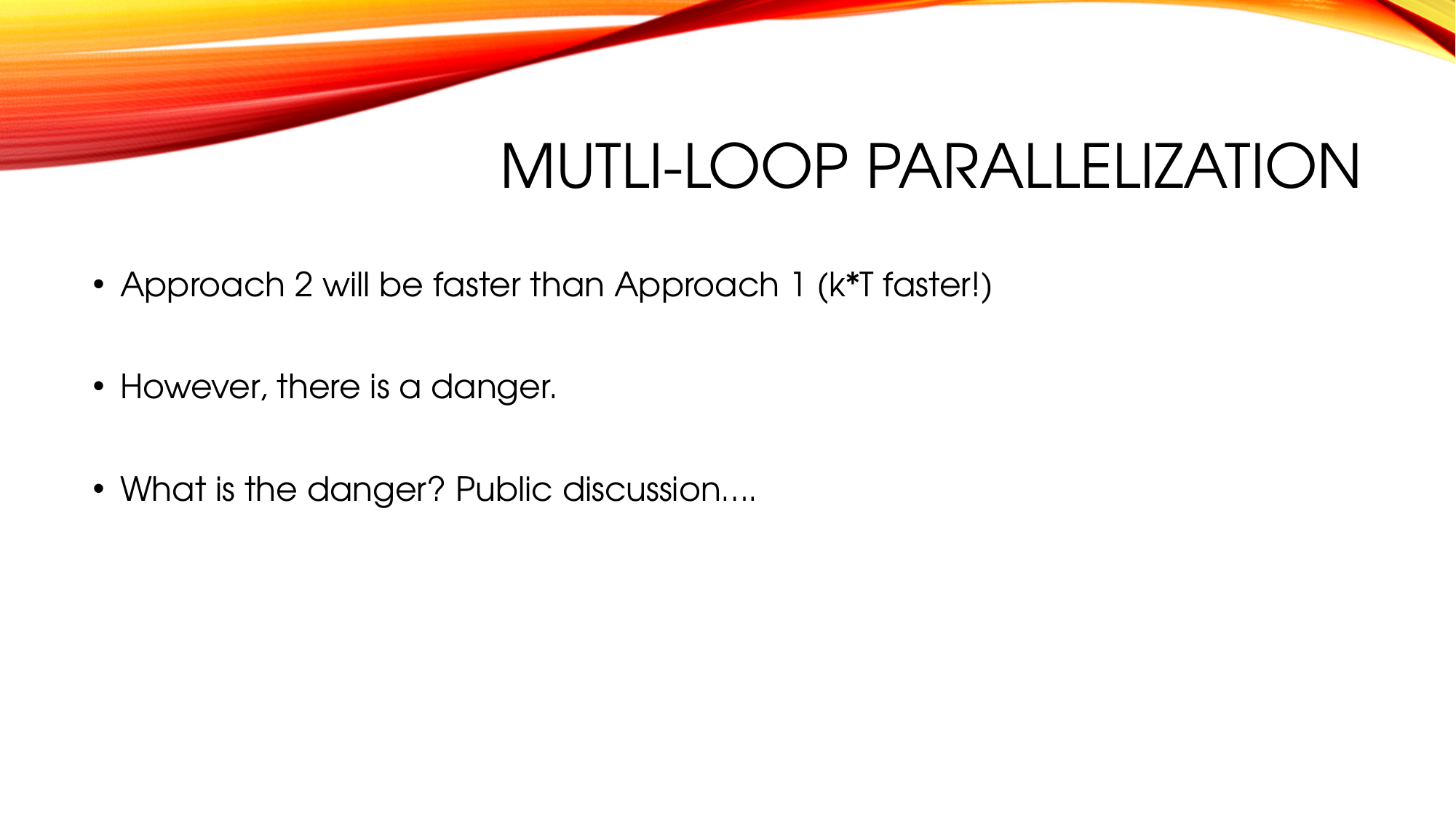

# MUTLI-LOOP PARALLELIZATION
Approach 2 will be faster than Approach 1 (k*T faster!)

However, there is a danger.

What is the danger? Public discussion….